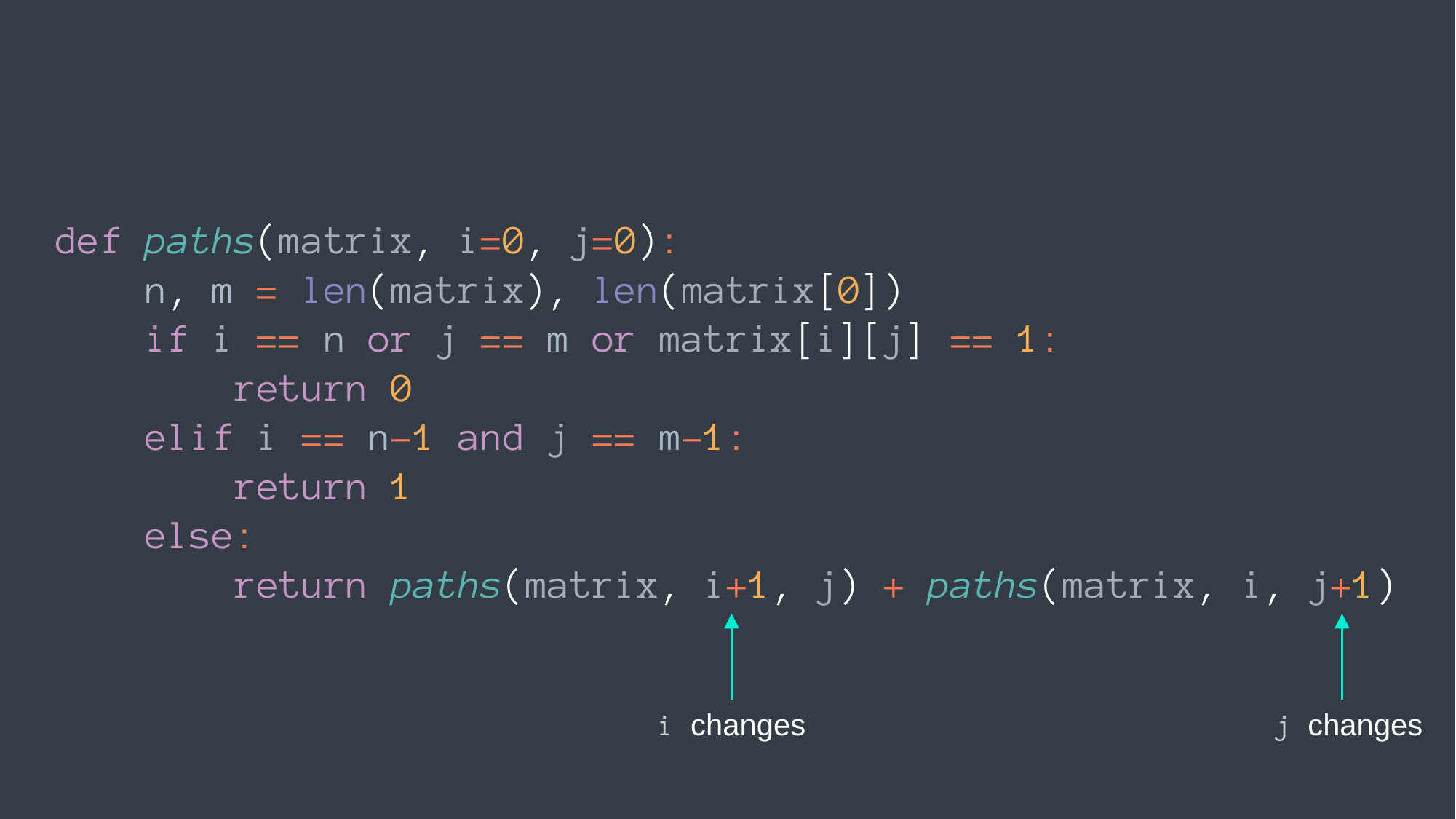

def paths(matrix, i=0, j=0):
    n, m = len(matrix), len(matrix[0])
    if i == n or j == m or matrix[i][j] == 1:
        return 0
    elif i == n-1 and j == m-1:
        return 1
    else:
        return paths(matrix, i+1, j) + paths(matrix, i, j+1)
i changes
j changes